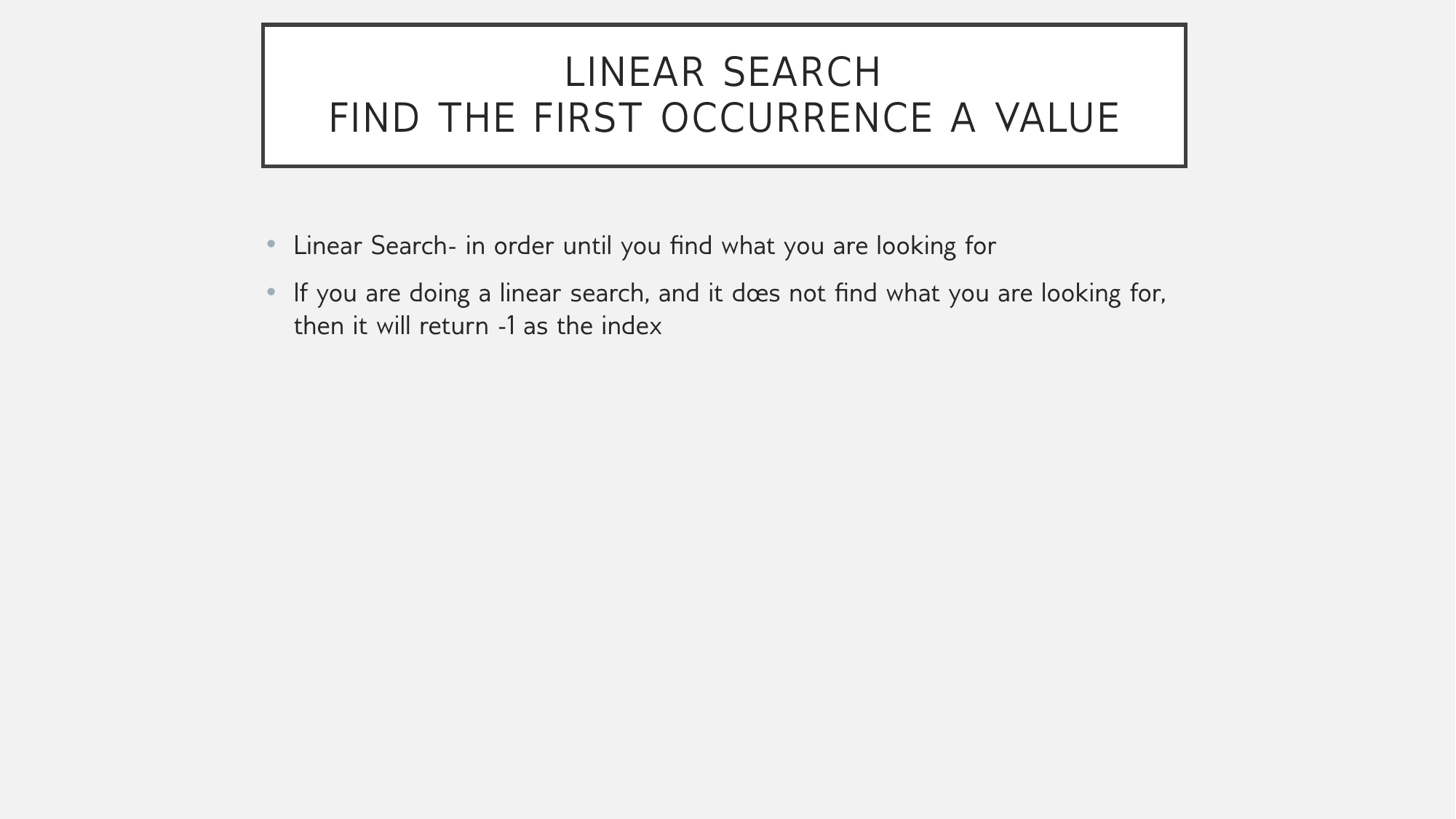

# Linear Search Find the first occurrence a value
Linear Search- in order until you find what you are looking for
If you are doing a linear search, and it does not find what you are looking for, then it will return -1 as the index